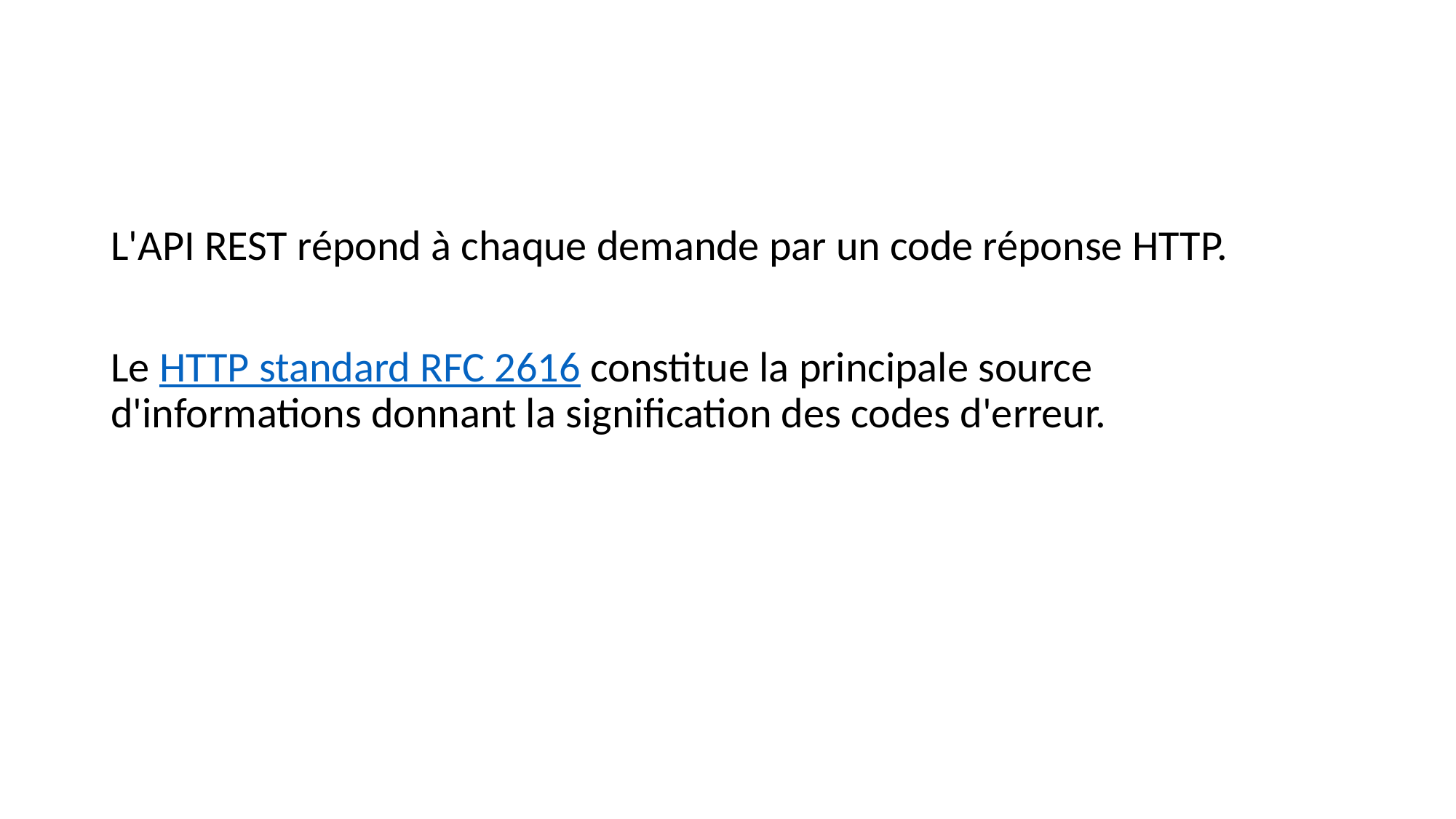

L'API REST répond à chaque demande par un code réponse HTTP.

Le HTTP standard RFC 2616 constitue la principale source d'informations donnant la signification des codes d'erreur.